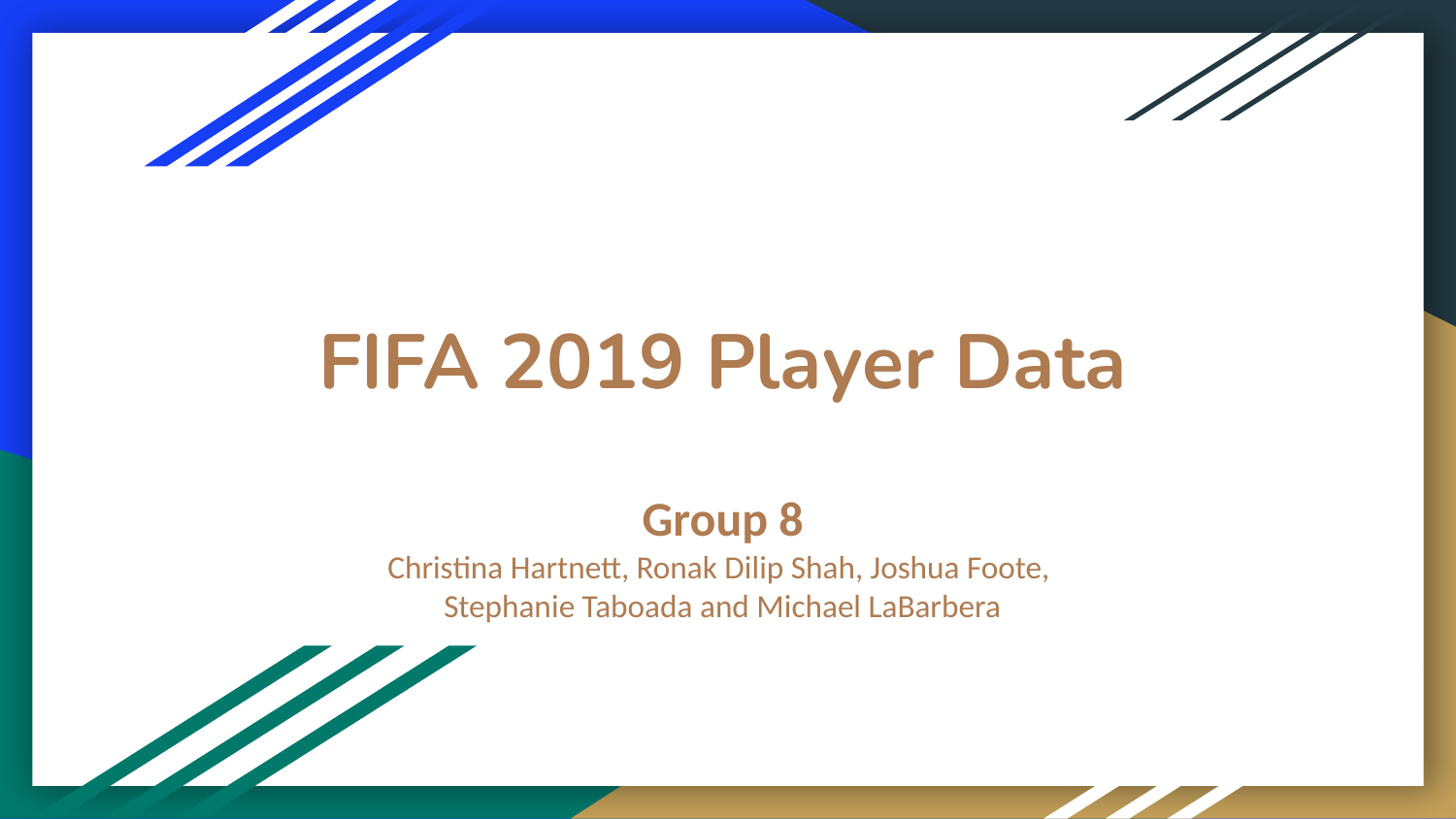

# FIFA 2019 Player Data
Group 8
Christina Hartnett, Ronak Dilip Shah, Joshua Foote,
Stephanie Taboada and Michael LaBarbera